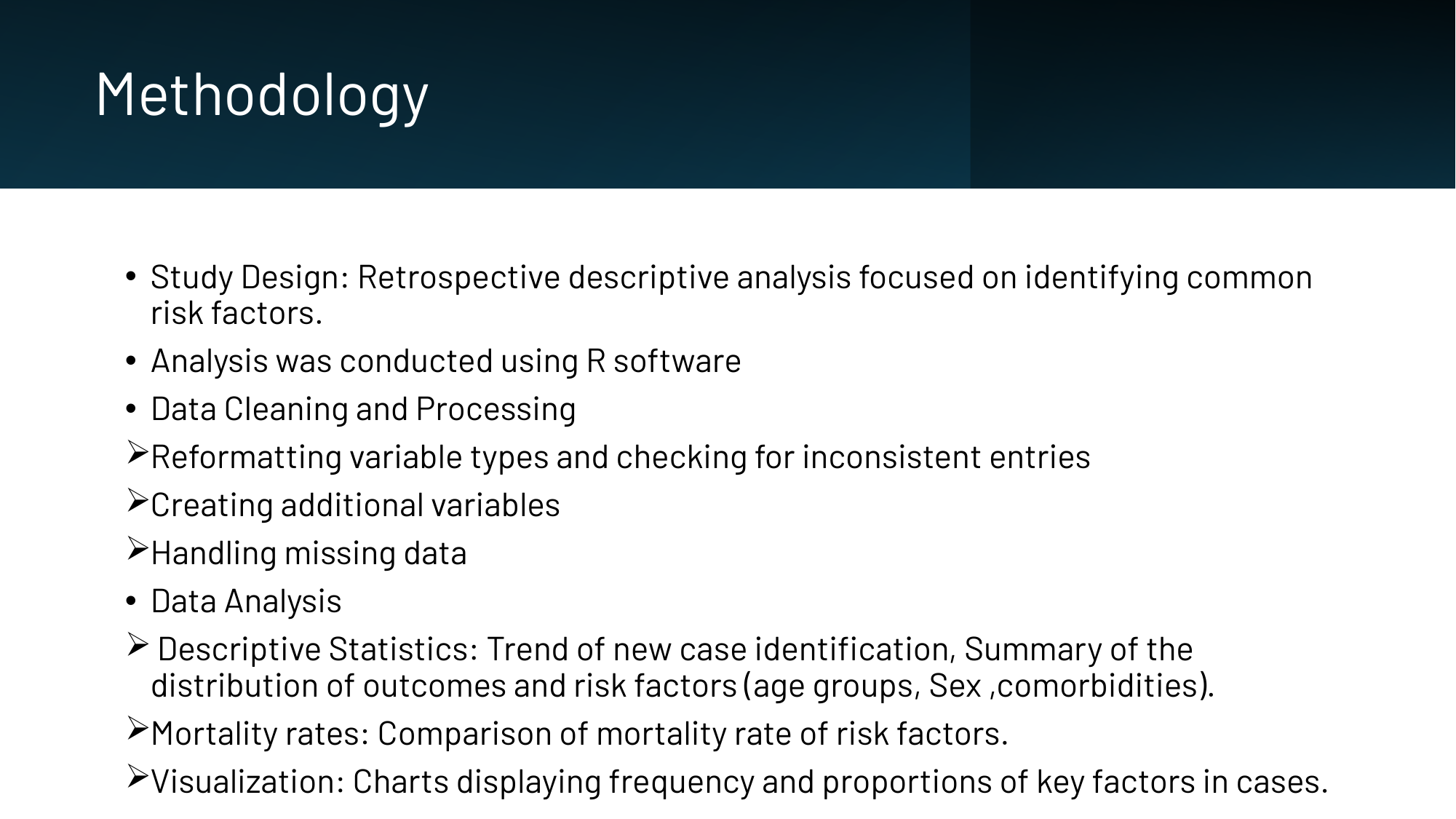

# Methodology
Study Design: Retrospective descriptive analysis focused on identifying common risk factors.
Analysis was conducted using R software
Data Cleaning and Processing
Reformatting variable types and checking for inconsistent entries
Creating additional variables
Handling missing data
Data Analysis
 Descriptive Statistics: Trend of new case identification, Summary of the distribution of outcomes and risk factors (age groups, Sex ,comorbidities).
Mortality rates: Comparison of mortality rate of risk factors.
Visualization: Charts displaying frequency and proportions of key factors in cases.